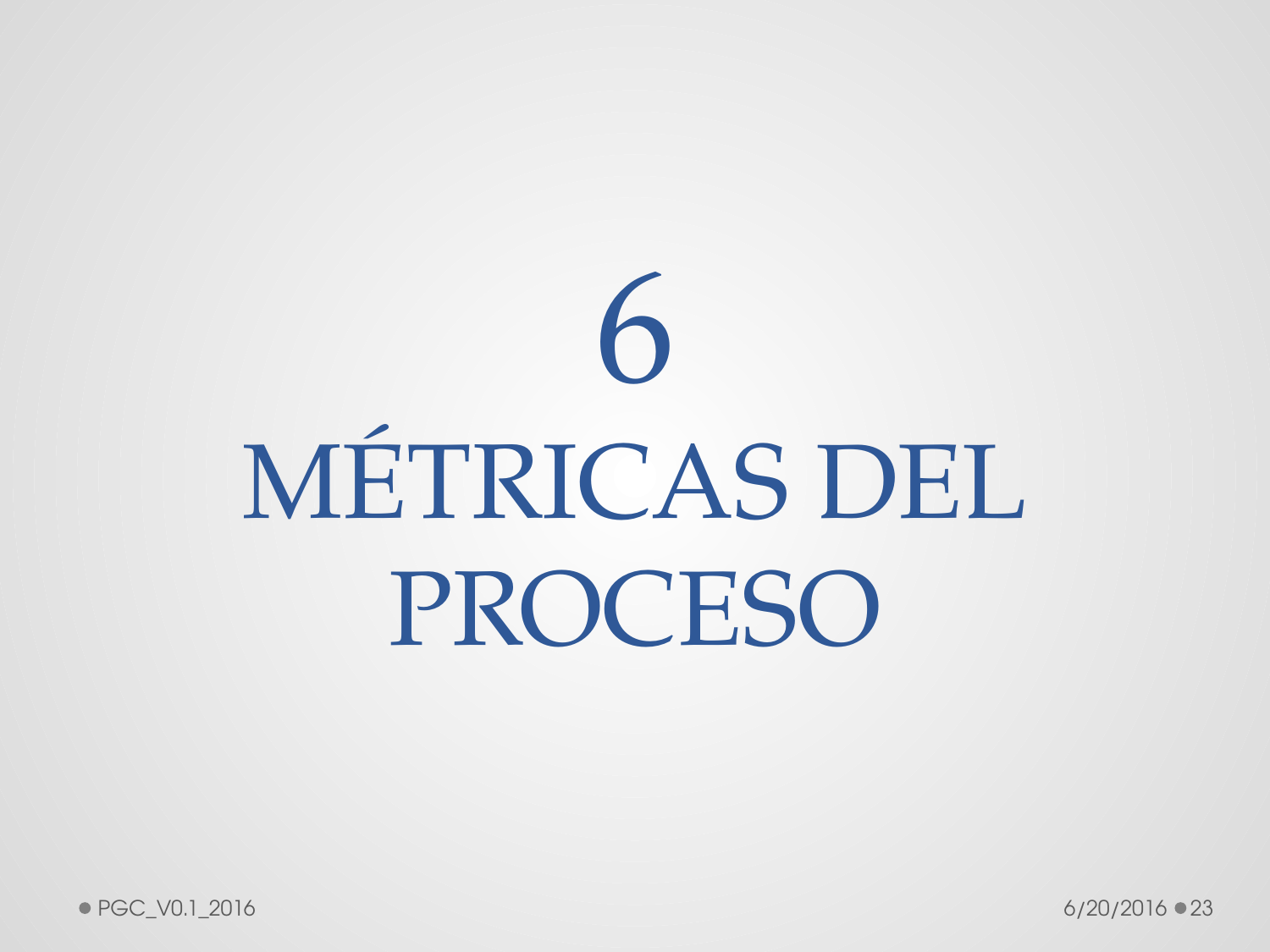

6
MÉTRICAS DEL PROCESO
PGC_V0.1_2016
6/20/2016
23